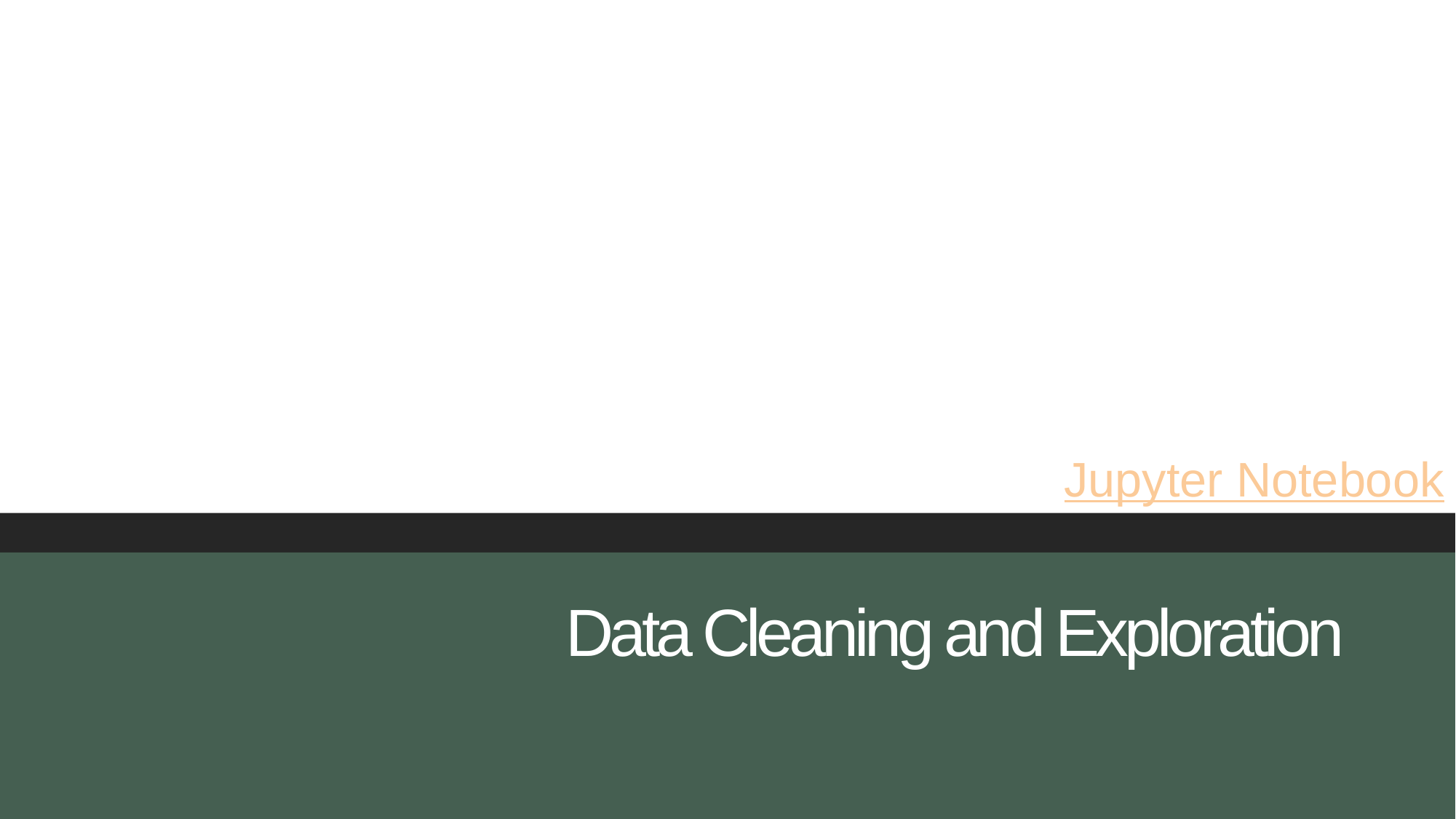

Jupyter Notebook

# Data Cleaning and Exploration